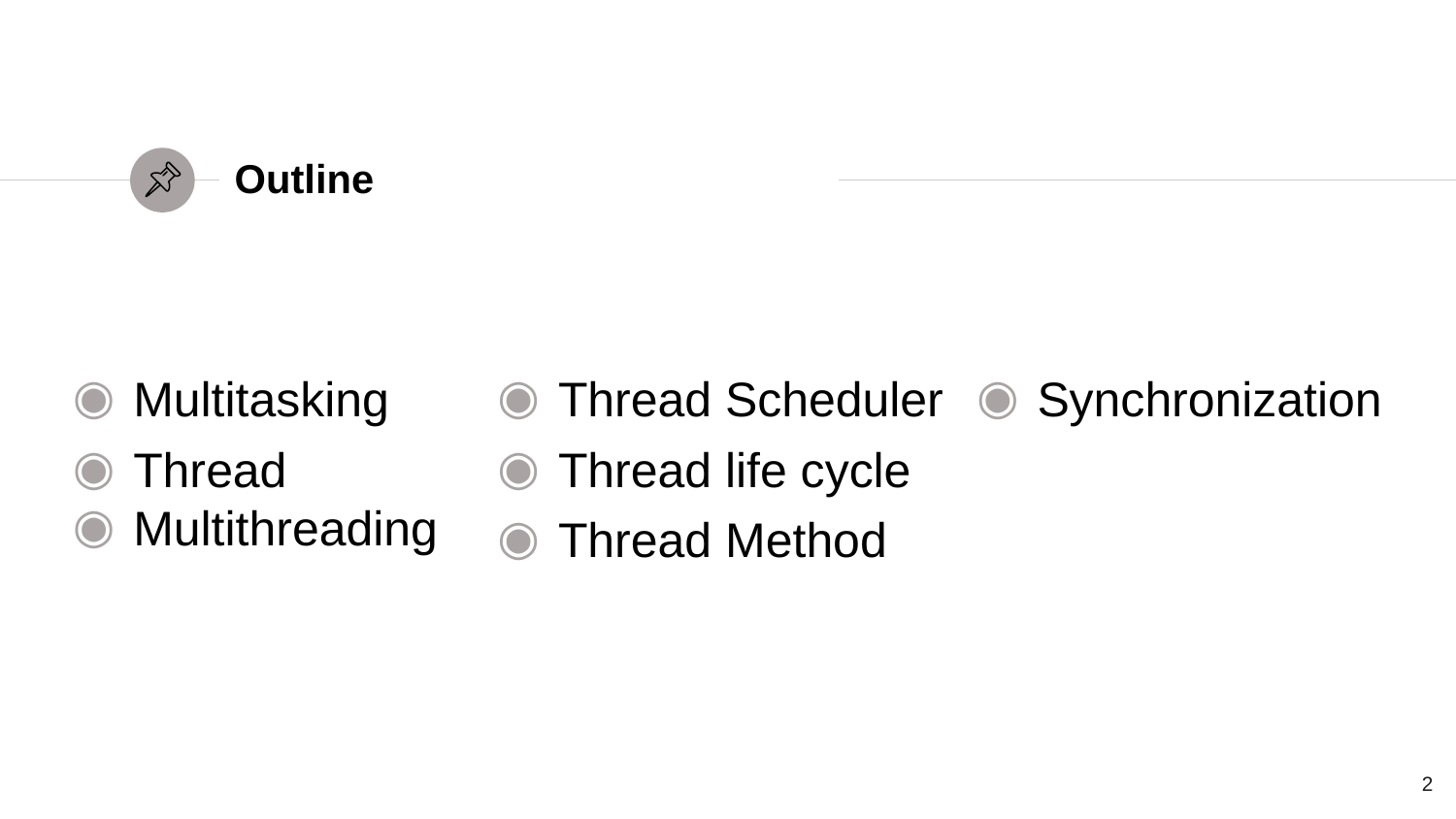

# Outline

Multitasking
Thread
Multithreading

Thread Scheduler
Thread life cycle
Thread Method

Synchronization

2